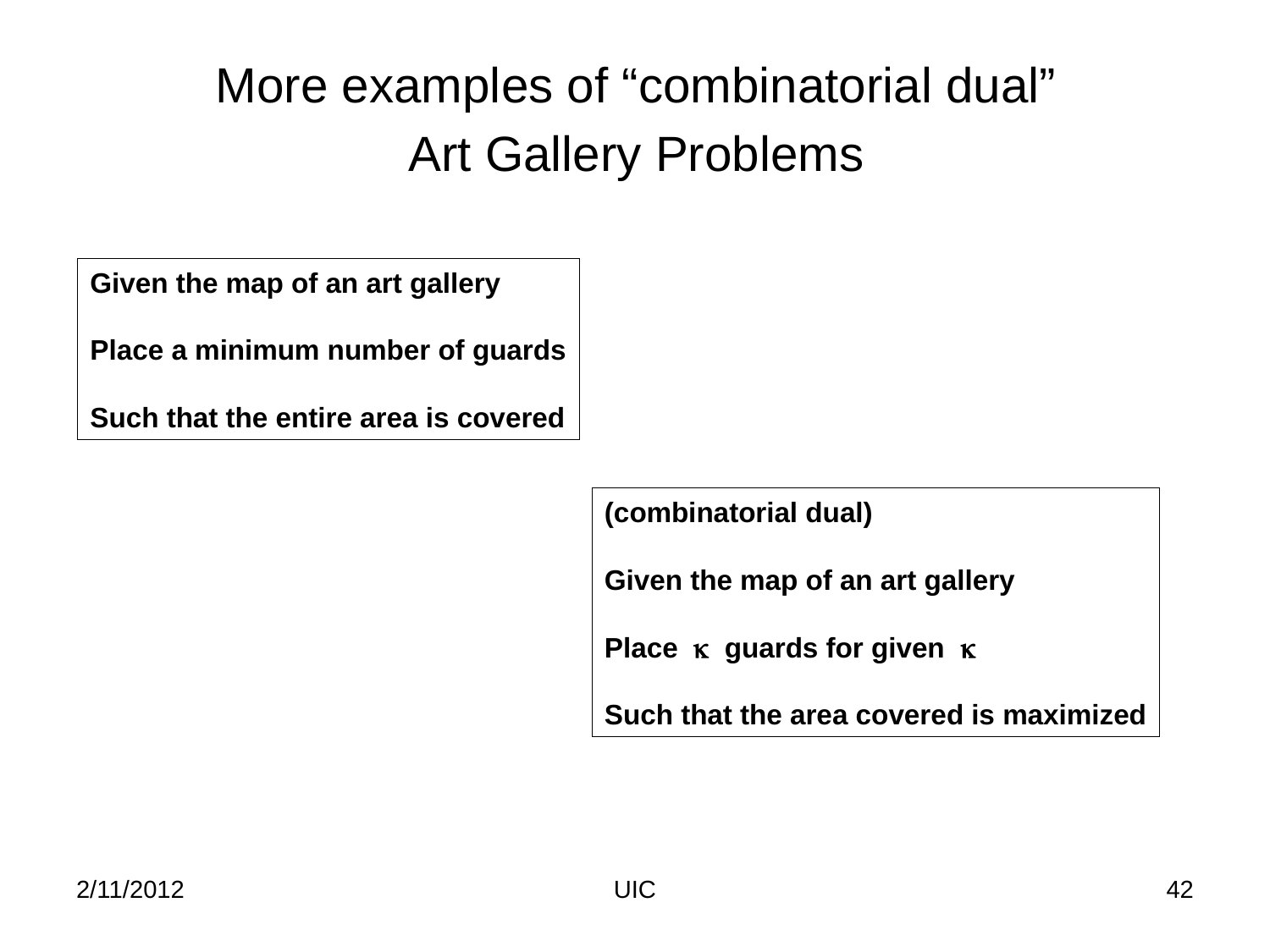

More examples of “combinatorial dual”
Art Gallery Problems
Given the map of an art gallery

Place a minimum number of guards

Such that the entire area is covered
(combinatorial dual)

Given the map of an art gallery

Place  κ  guards for given  κ

Such that the area covered is maximized
2/11/2012
UIC
42